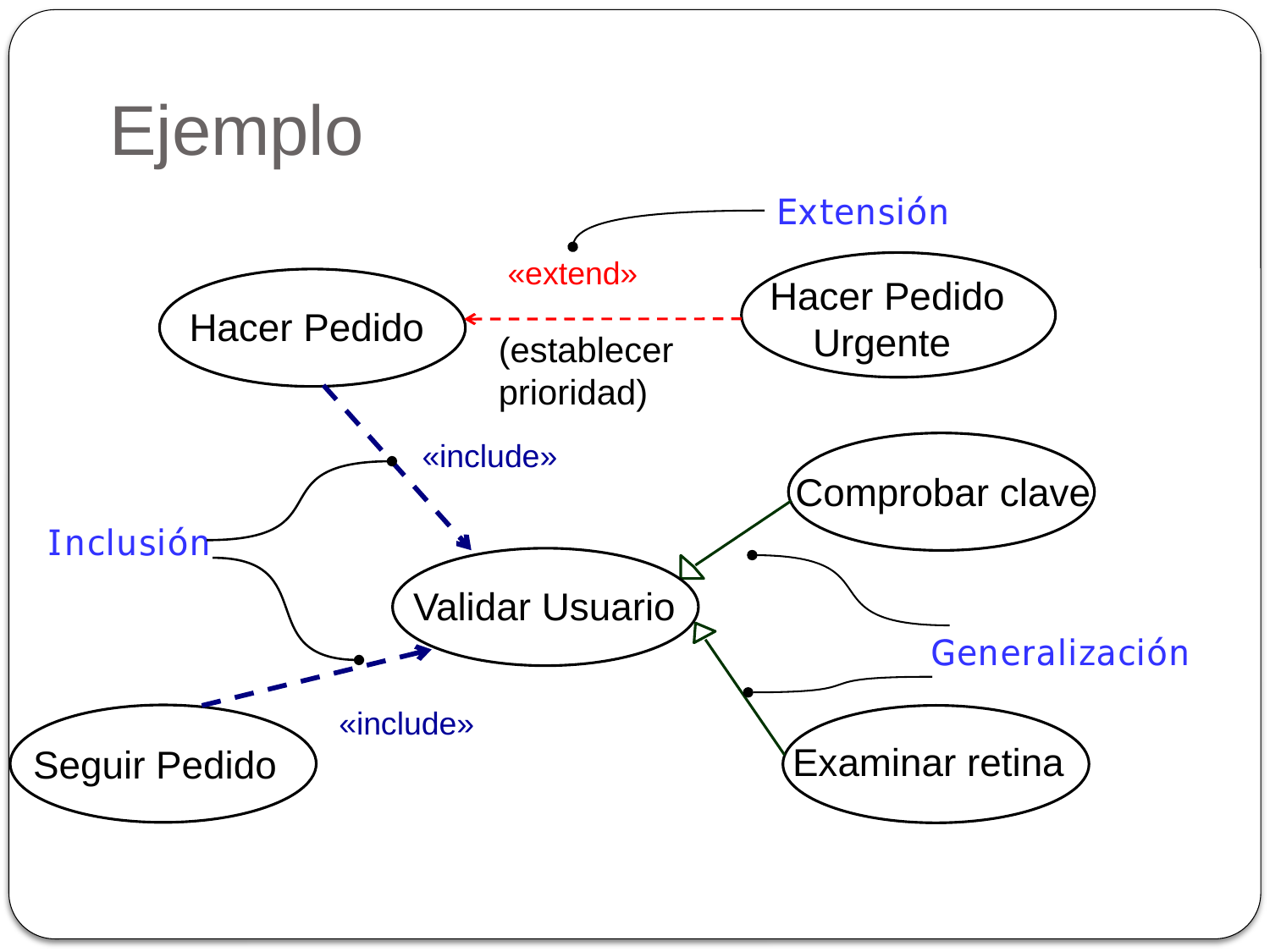

# Ejemplo
Extensión
«extend»

Hacer Pedido
    Urgente

Hacer Pedido

Validar Usuario

Seguir Pedido

(establecer
prioridad)

«include»

Comprobar clave

Inclusión

Generalización

«include»

Examinar retina